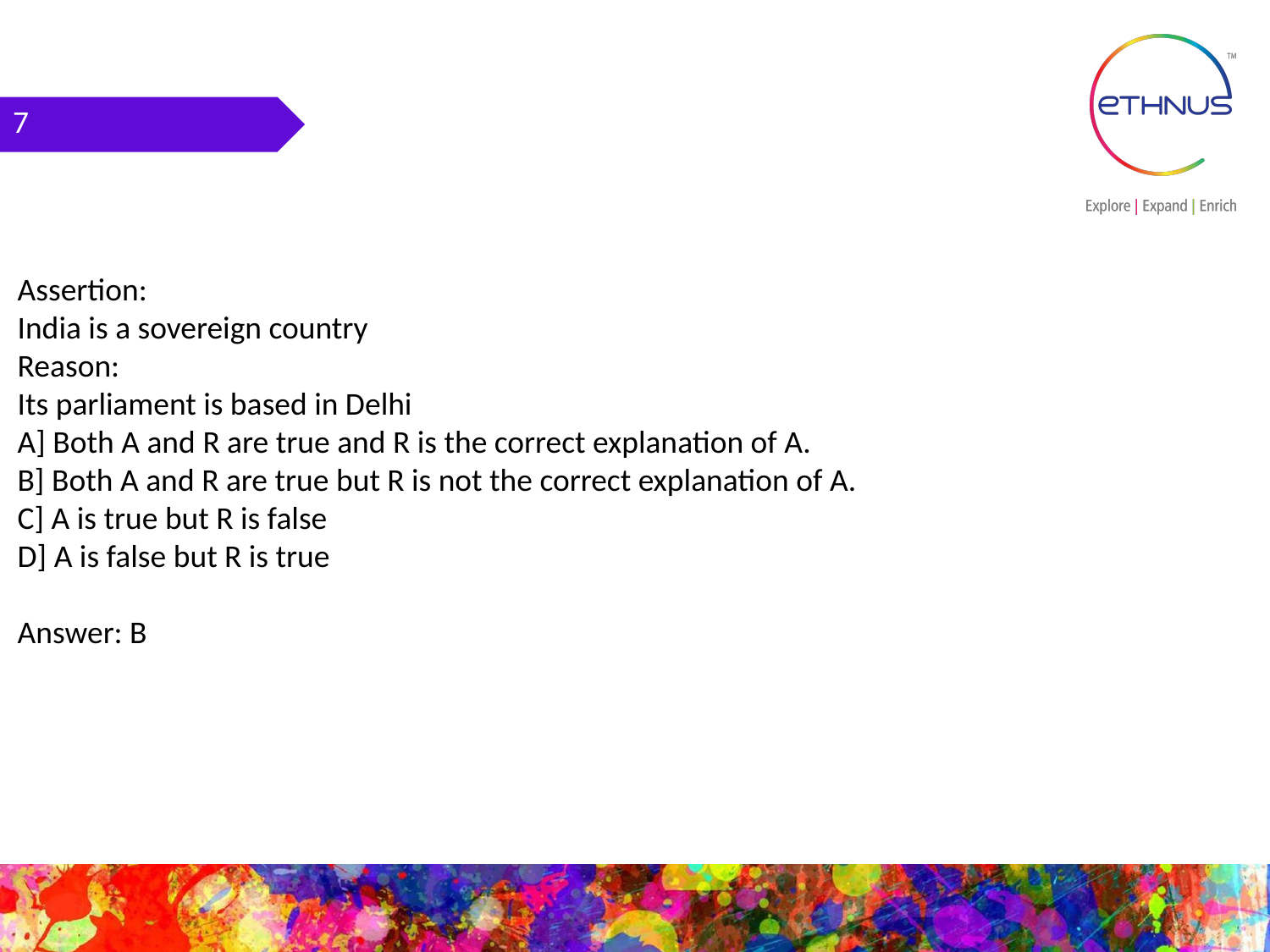

7
Assertion:
India is a sovereign country
Reason:
Its parliament is based in Delhi
A] Both A and R are true and R is the correct explanation of A.
B] Both A and R are true but R is not the correct explanation of A.
C] A is true but R is false
D] A is false but R is true

Answer: B